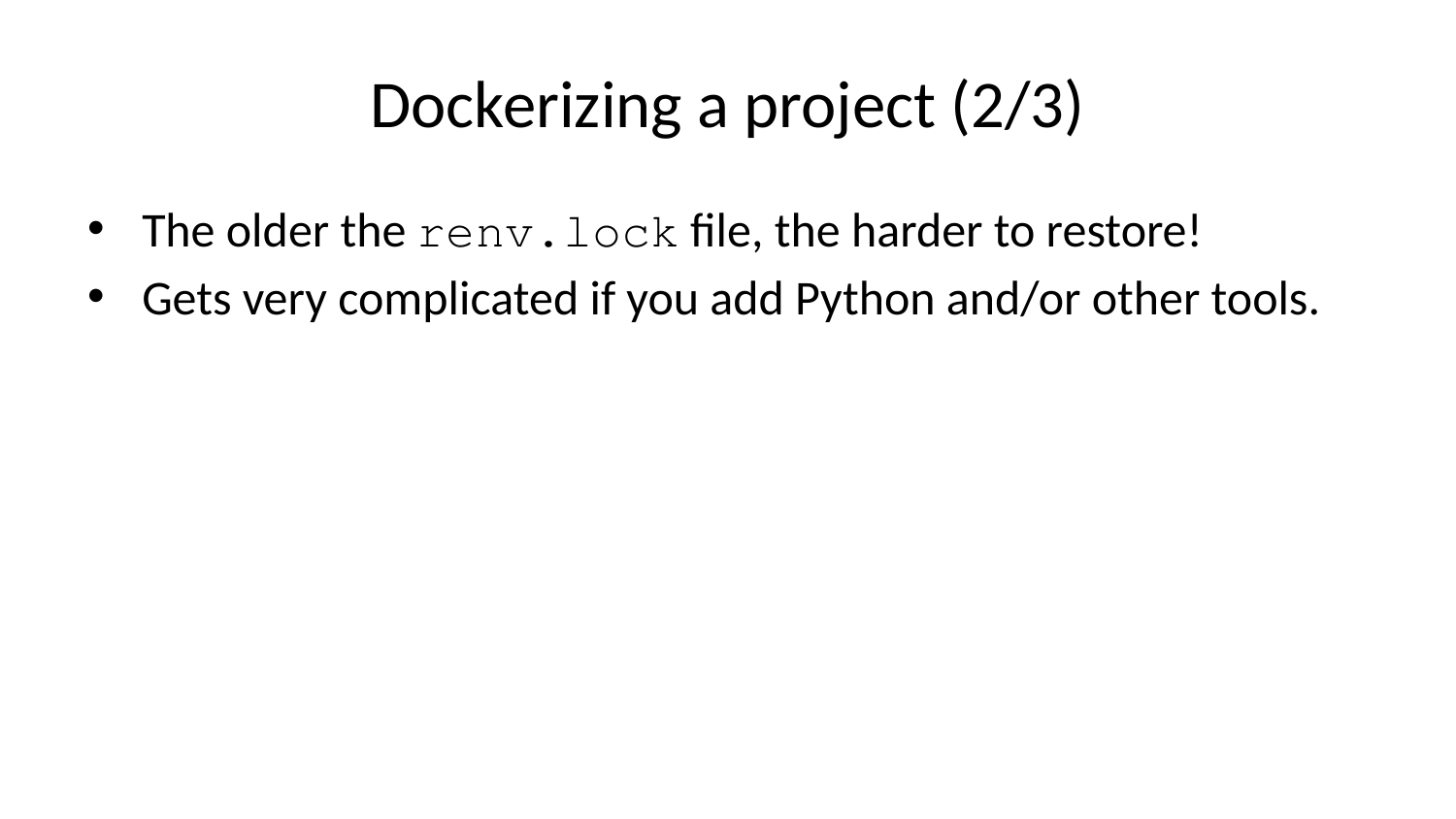

# Dockerizing a project (2/3)
The older the renv.lock file, the harder to restore!
Gets very complicated if you add Python and/or other tools.